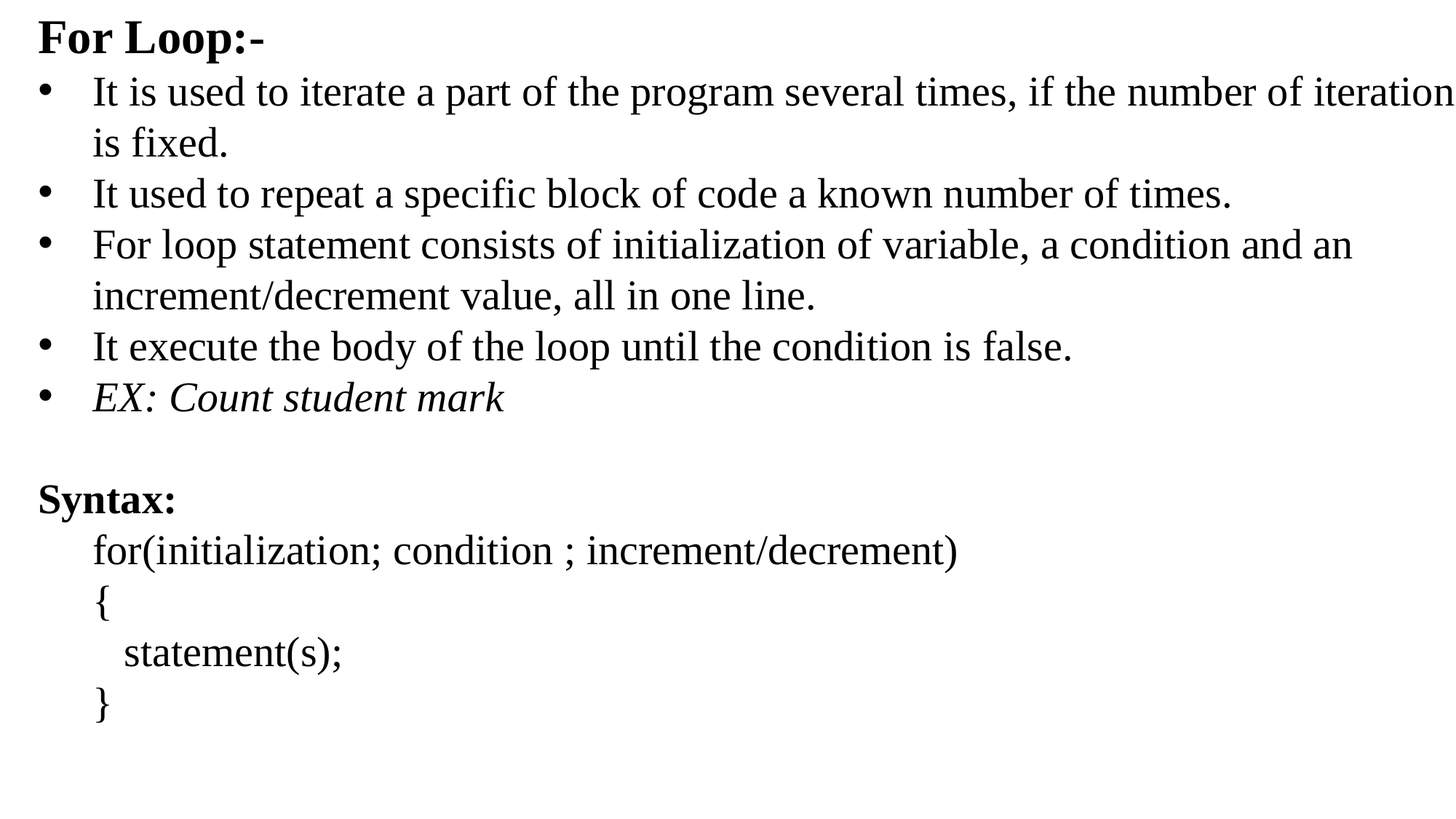

For Loop:-
It is used to iterate a part of the program several times, if the number of iteration is fixed.
It used to repeat a specific block of code a known number of times.
For loop statement consists of initialization of variable, a condition and an increment/decrement value, all in one line.
It execute the body of the loop until the condition is false.
EX: Count student mark

Syntax:
for(initialization; condition ; increment/decrement)
{
   statement(s);
}